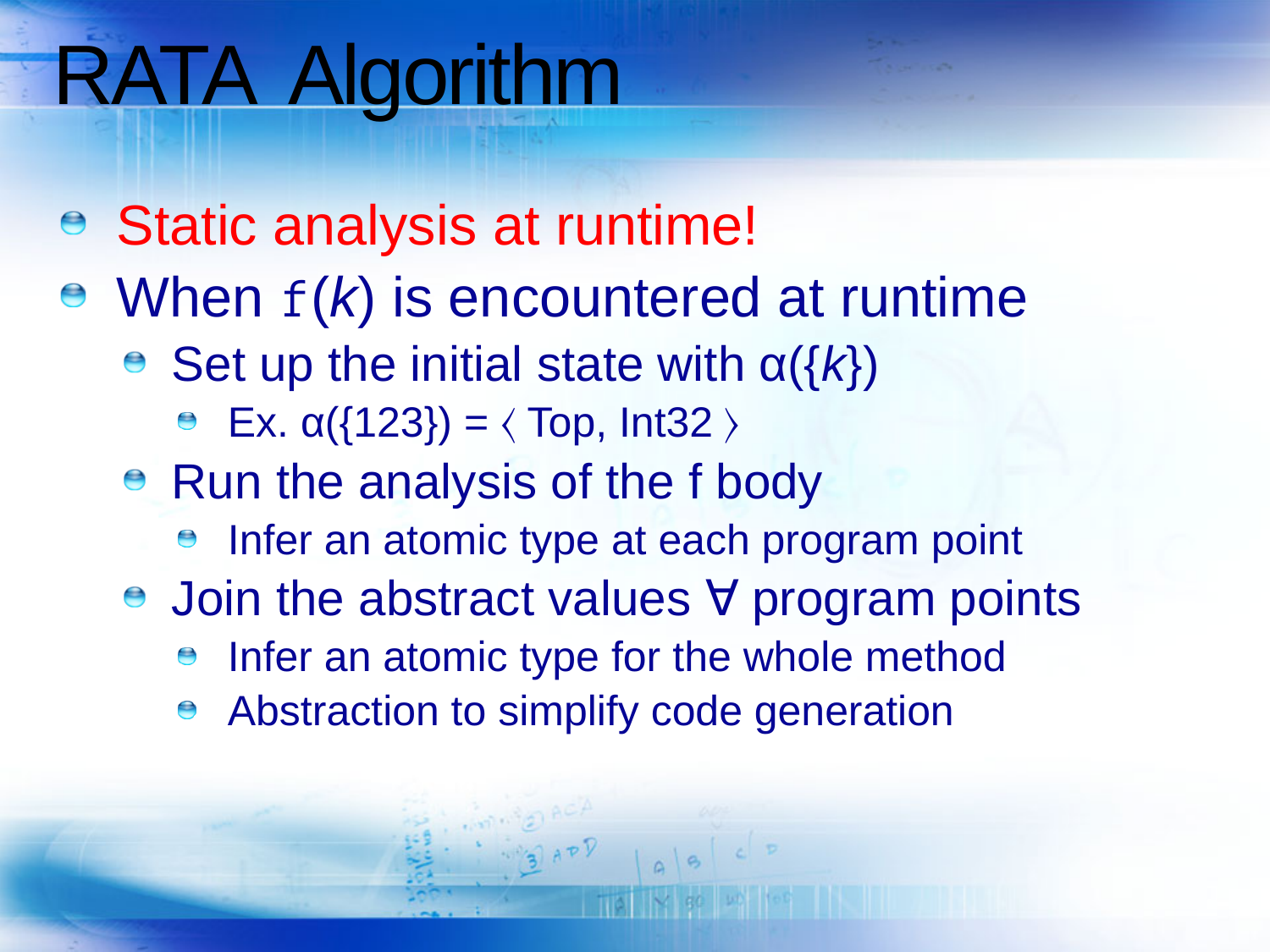

# RATA  Algorithm
Static analysis at runtime!
When f(k) is encountered at runtime
Set up the initial state with α({k})
Ex. α({123}) = 〈 Top, Int32 〉
Run the analysis of the f body
Infer an atomic type at each program point
Join the abstract values ∀ program points
Infer an atomic type for the whole method
Abstraction to simplify code generation